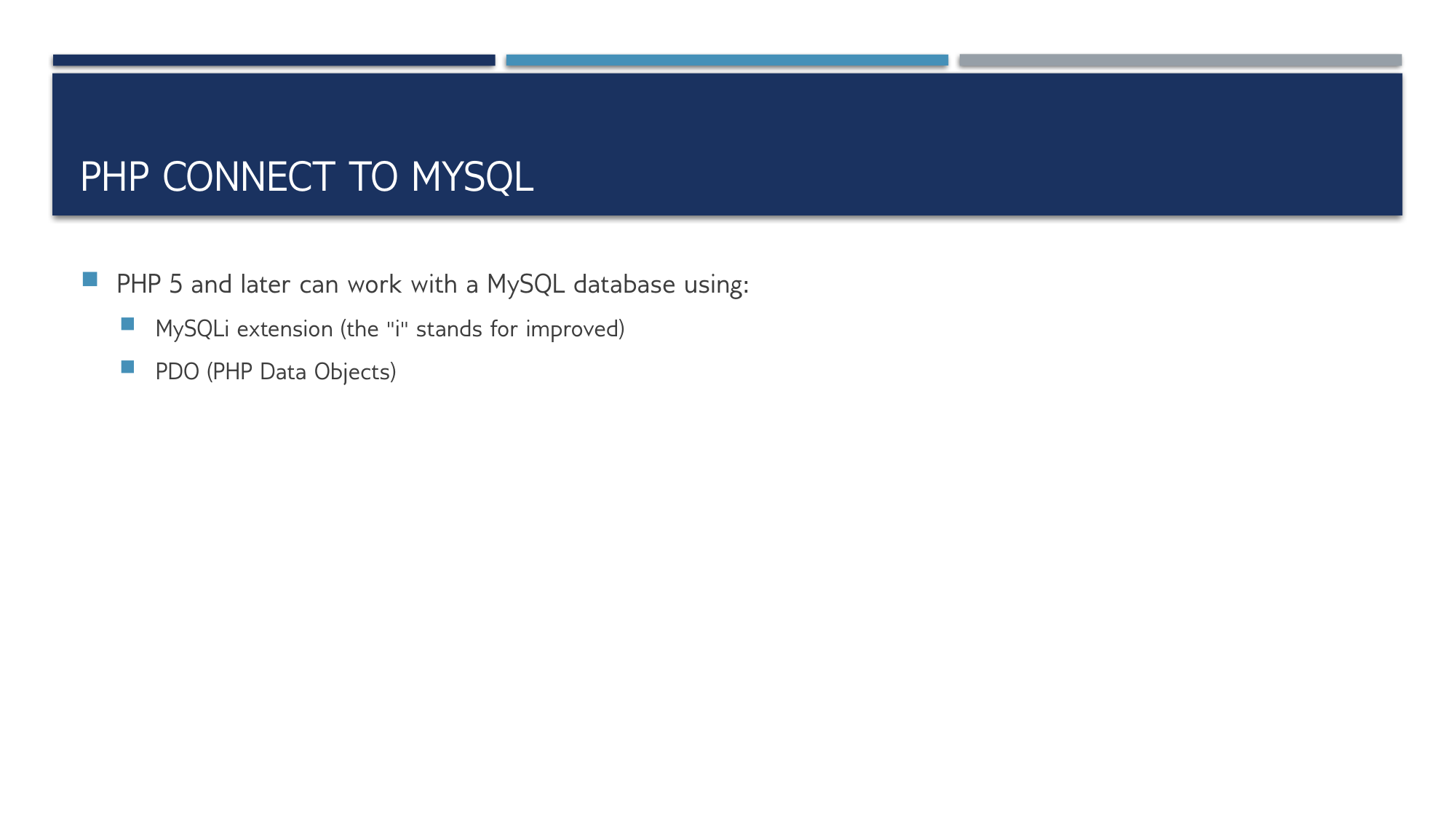

# PHP Connect to MySQL
PHP 5 and later can work with a MySQL database using:
MySQLi extension (the "i" stands for improved)
PDO (PHP Data Objects)